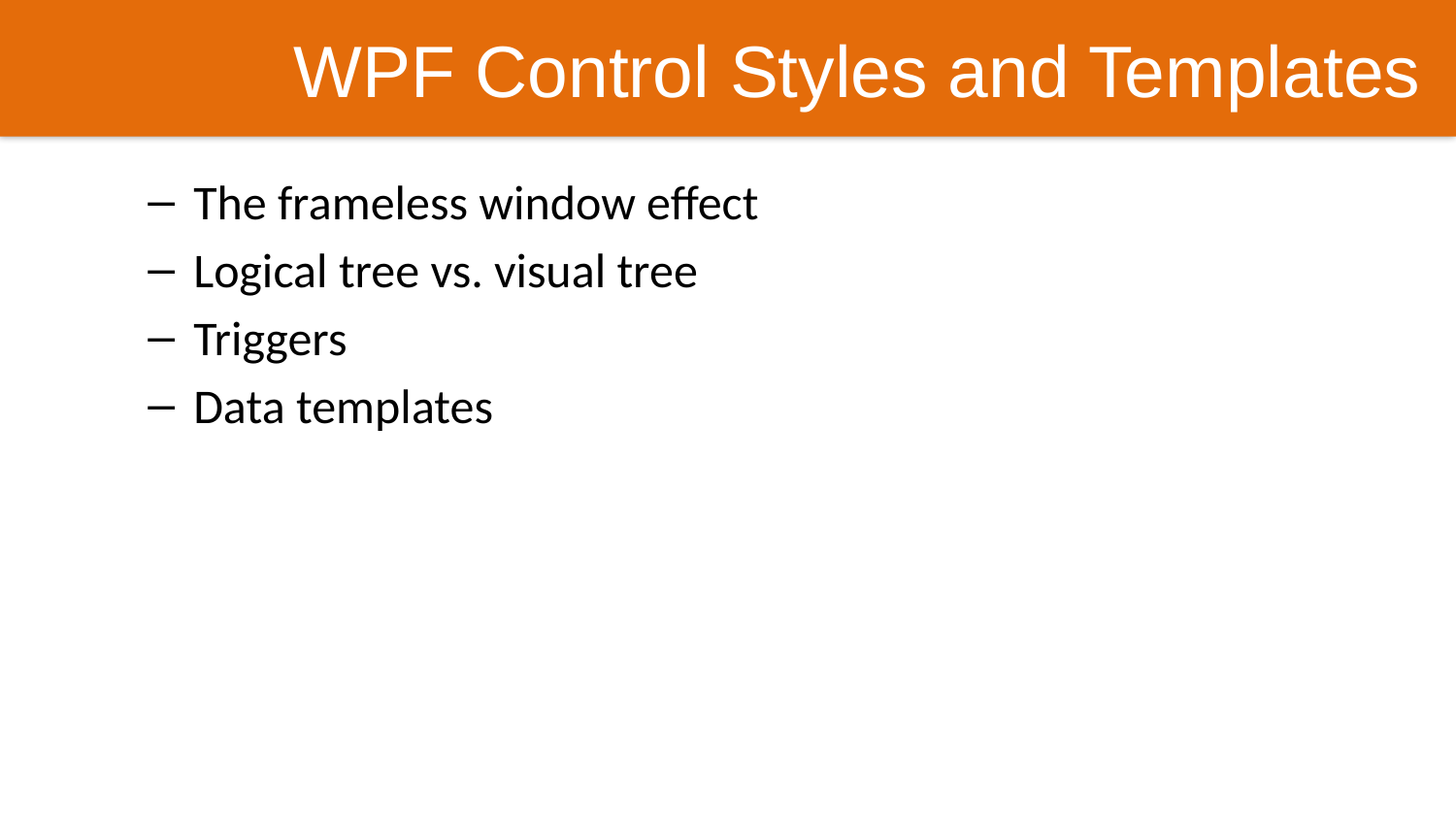

WPF Control Styles and Templates
The frameless window effect
Logical tree vs. visual tree
Triggers
Data templates